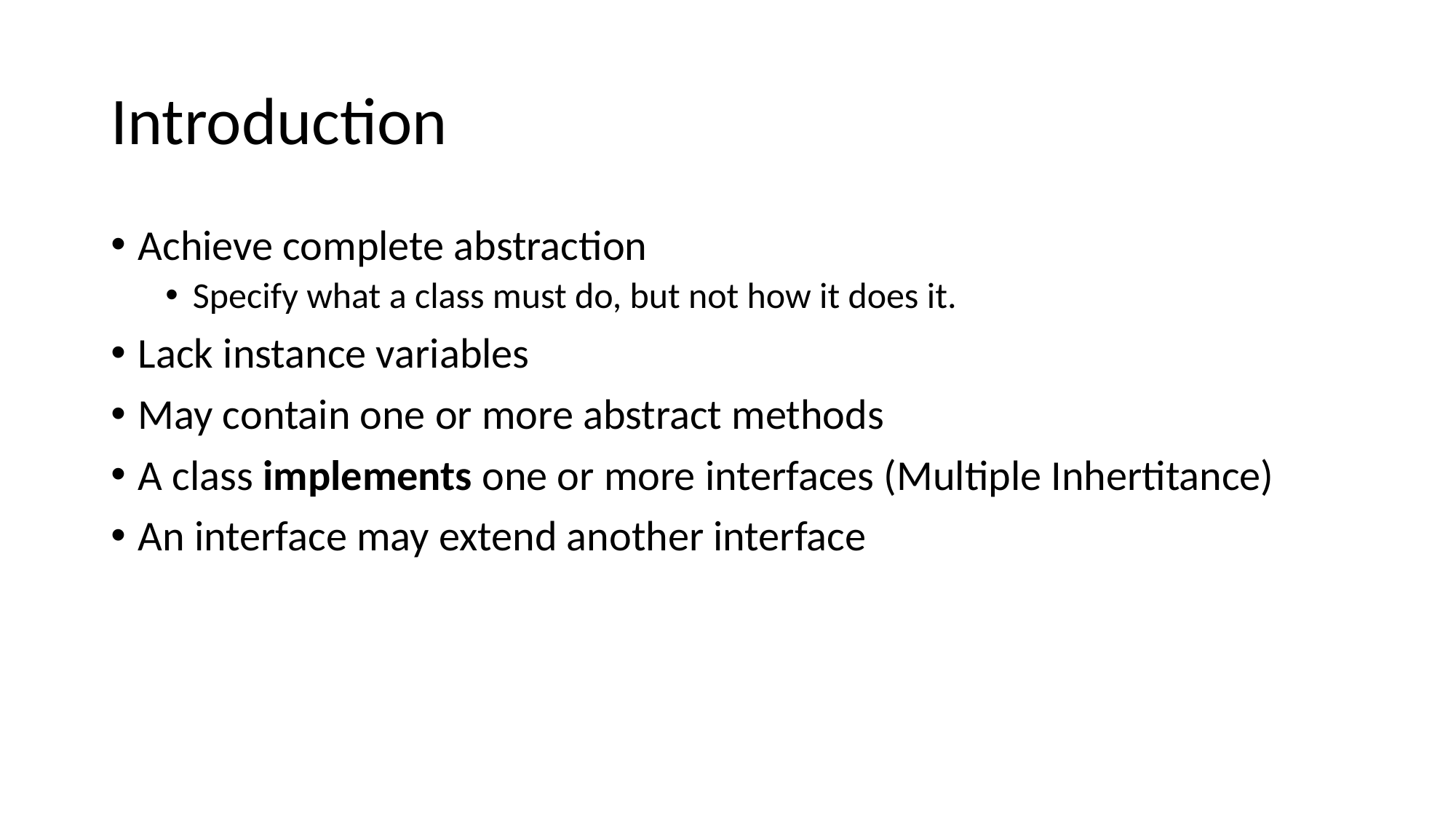

# Introduction
Achieve complete abstraction
Specify what a class must do, but not how it does it.
Lack instance variables
May contain one or more abstract methods
A class implements one or more interfaces (Multiple Inhertitance)
An interface may extend another interface